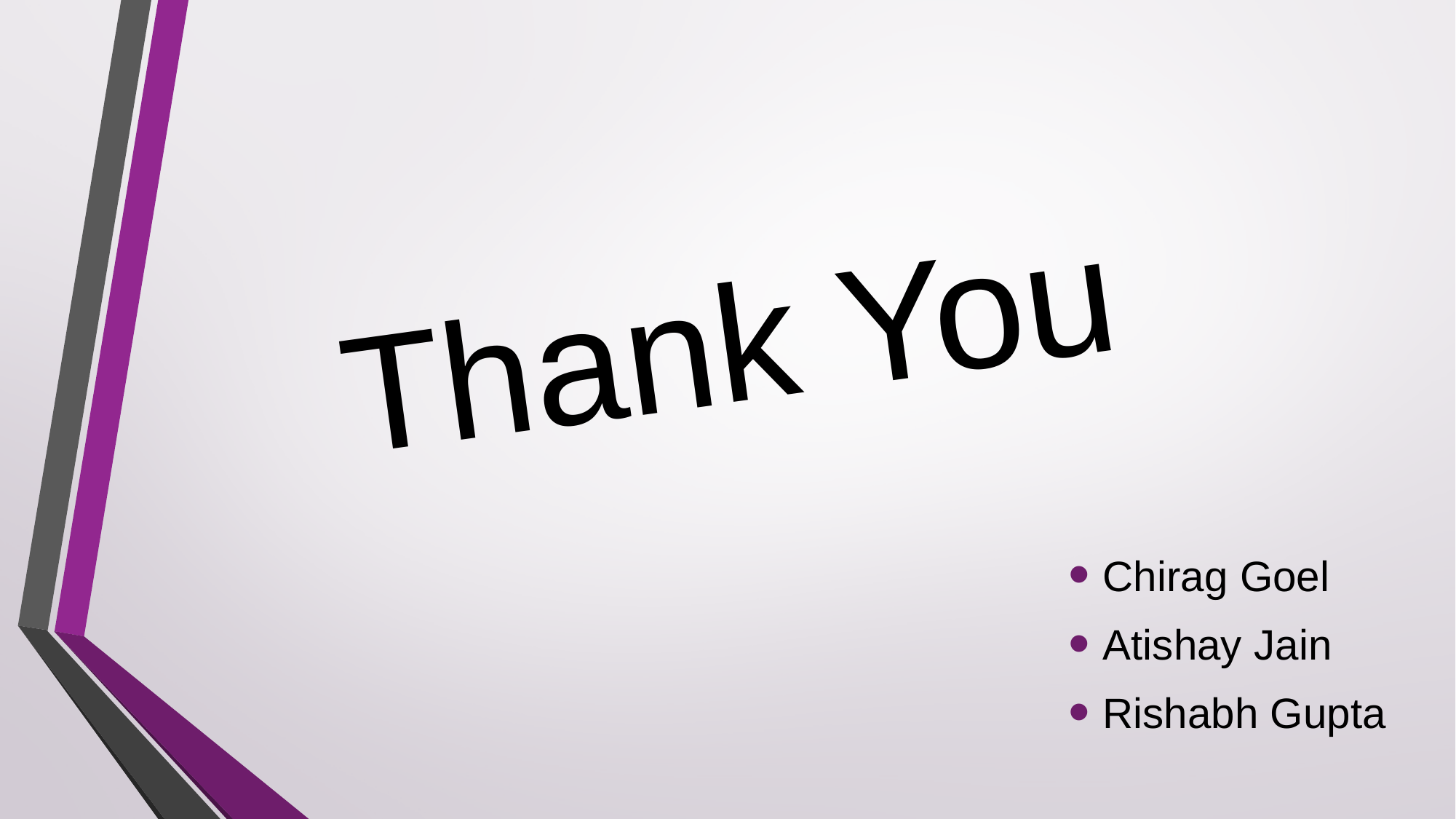

# Thank You
Chirag Goel
Atishay Jain
Rishabh Gupta